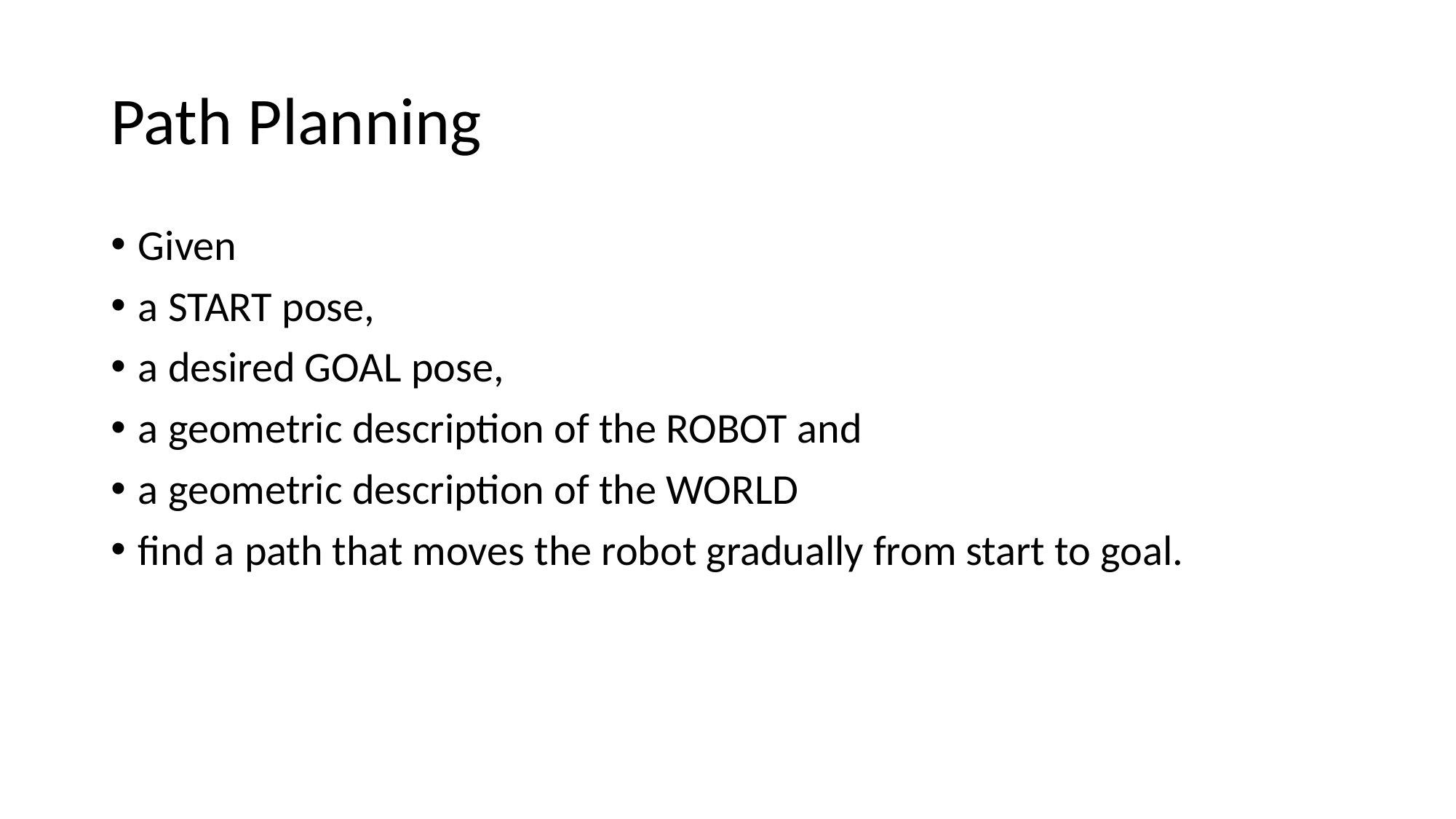

# Path Planning
Given
a START pose,
a desired GOAL pose,
a geometric description of the ROBOT and
a geometric description of the WORLD
find a path that moves the robot gradually from start to goal.